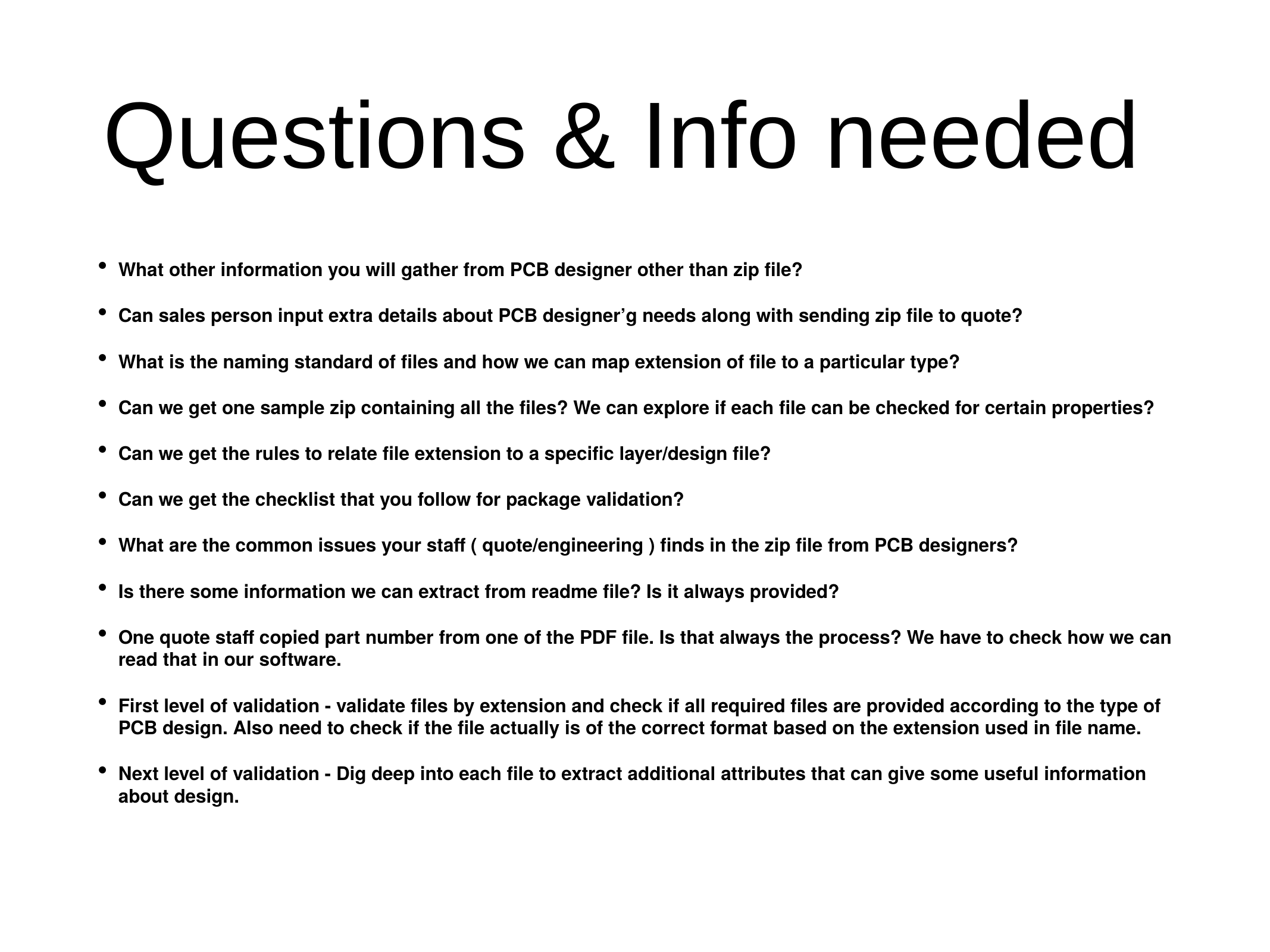

# Questions & Info needed
What other information you will gather from PCB designer other than zip file?
Can sales person input extra details about PCB designer’g needs along with sending zip file to quote?
What is the naming standard of files and how we can map extension of file to a particular type?
Can we get one sample zip containing all the files? We can explore if each file can be checked for certain properties?
Can we get the rules to relate file extension to a specific layer/design file?
Can we get the checklist that you follow for package validation?
What are the common issues your staff ( quote/engineering ) finds in the zip file from PCB designers?
Is there some information we can extract from readme file? Is it always provided?
One quote staff copied part number from one of the PDF file. Is that always the process? We have to check how we can read that in our software.
First level of validation - validate files by extension and check if all required files are provided according to the type of PCB design. Also need to check if the file actually is of the correct format based on the extension used in file name.
Next level of validation - Dig deep into each file to extract additional attributes that can give some useful information about design.